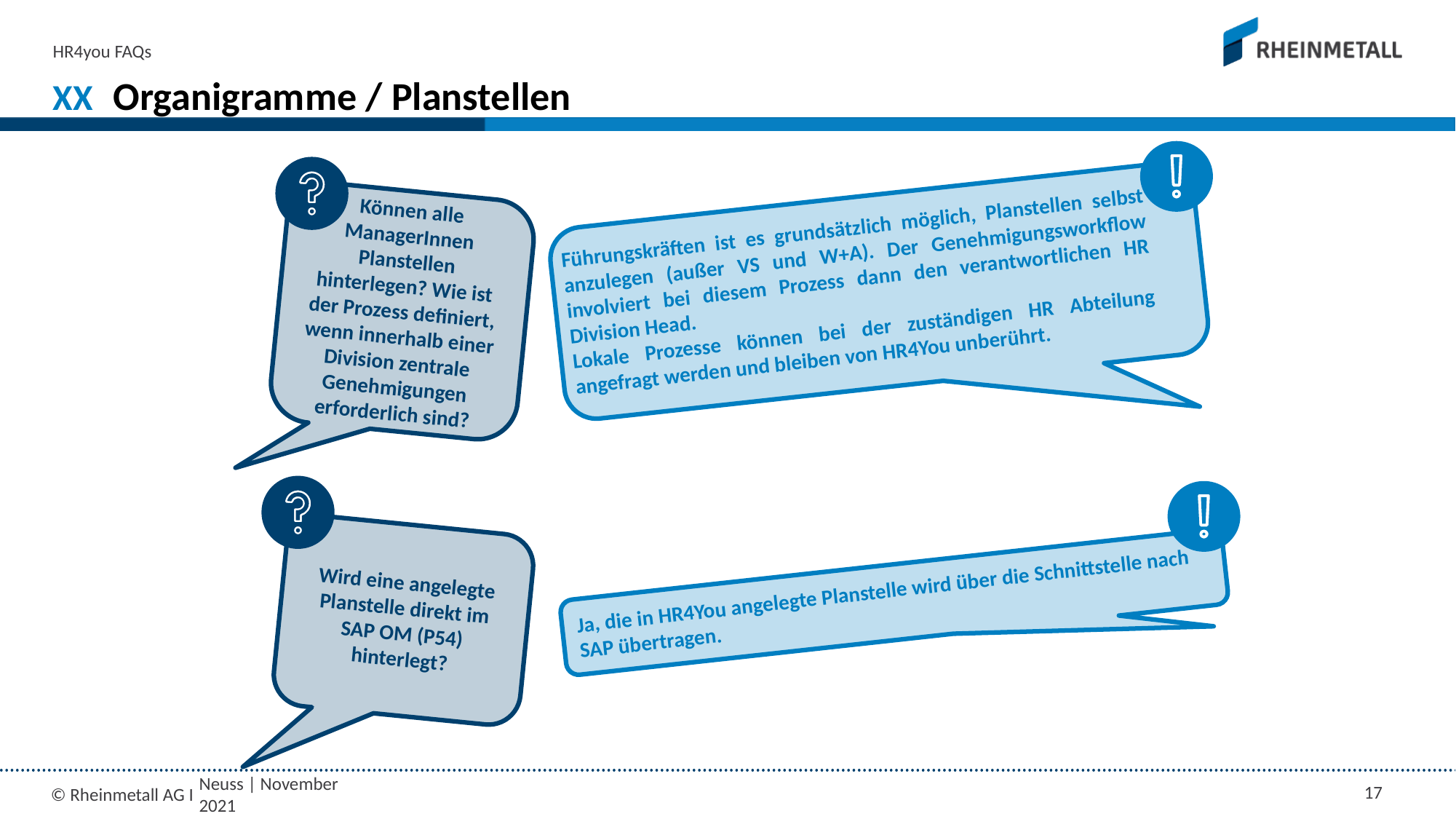

HR4you FAQs
XX
# Organigramme / Planstellen

Können alle ManagerInnen Planstellen hinterlegen? Wie ist der Prozess definiert, wenn innerhalb einer Division zentrale Genehmigungen erforderlich sind?

Führungskräften ist es grundsätzlich möglich, Planstellen selbst anzulegen (außer VS und W+A). Der Genehmigungsworkflow involviert bei diesem Prozess dann den verantwortlichen HR Division Head.
Lokale Prozesse können bei der zuständigen HR Abteilung angefragt werden und bleiben von HR4You unberührt.

Wird eine angelegte Planstelle direkt im SAP OM (P54) hinterlegt?

Ja, die in HR4You angelegte Planstelle wird über die Schnittstelle nach SAP übertragen.
Neuss | November 2021
17